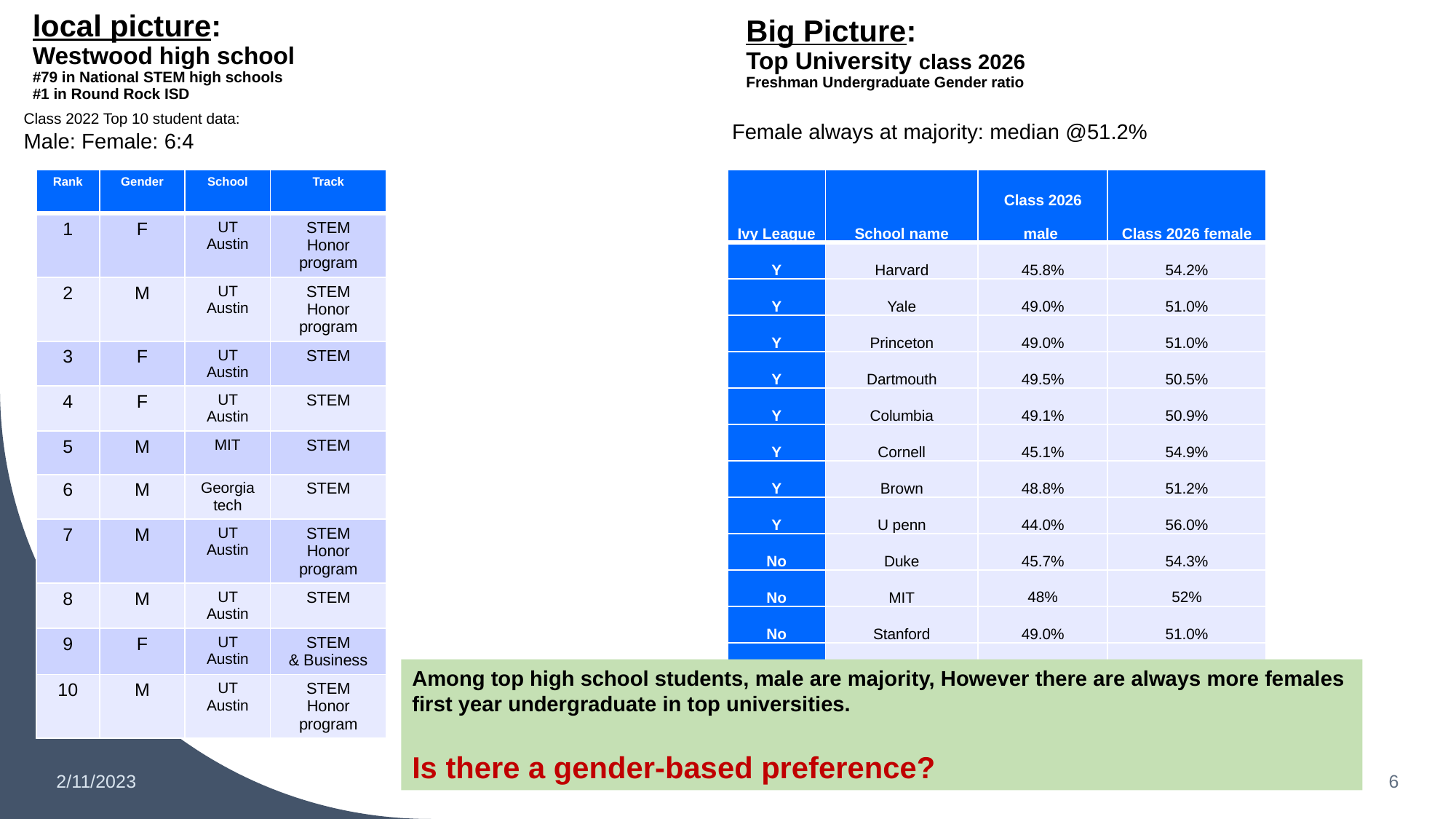

# local picture: Westwood high school #79 in National STEM high schools #1 in Round Rock ISD
Big Picture:
Top University class 2026
Freshman Undergraduate Gender ratio
Class 2022 Top 10 student data:
Male: Female: 6:4
Female always at majority: median @51.2%
| Rank | Gender | School | Track |
| --- | --- | --- | --- |
| 1 | F | UT Austin | STEM Honor program |
| 2 | M | UT Austin | STEM Honor program |
| 3 | F | UT Austin | STEM |
| 4 | F | UT Austin | STEM |
| 5 | M | MIT | STEM |
| 6 | M | Georgia tech | STEM |
| 7 | M | UT Austin | STEM Honor program |
| 8 | M | UT Austin | STEM |
| 9 | F | UT Austin | STEM & Business |
| 10 | M | UT Austin | STEM Honor program |
| Ivy League | School name | Class 2026 male | Class 2026 female |
| --- | --- | --- | --- |
| Y | Harvard | 45.8% | 54.2% |
| Y | Yale | 49.0% | 51.0% |
| Y | Princeton | 49.0% | 51.0% |
| Y | Dartmouth | 49.5% | 50.5% |
| Y | Columbia | 49.1% | 50.9% |
| Y | Cornell | 45.1% | 54.9% |
| Y | Brown | 48.8% | 51.2% |
| Y | U penn | 44.0% | 56.0% |
| No | Duke | 45.7% | 54.3% |
| No | MIT | 48% | 52% |
| No | Stanford | 49.0% | 51.0% |
| No | RICE | 50.0% | 50.0% |
| No | UT Austin | 40.7% | 59.3% |
Among top high school students, male are majority, However there are always more females first year undergraduate in top universities.

Is there a gender-based preference?
2/11/2023
6